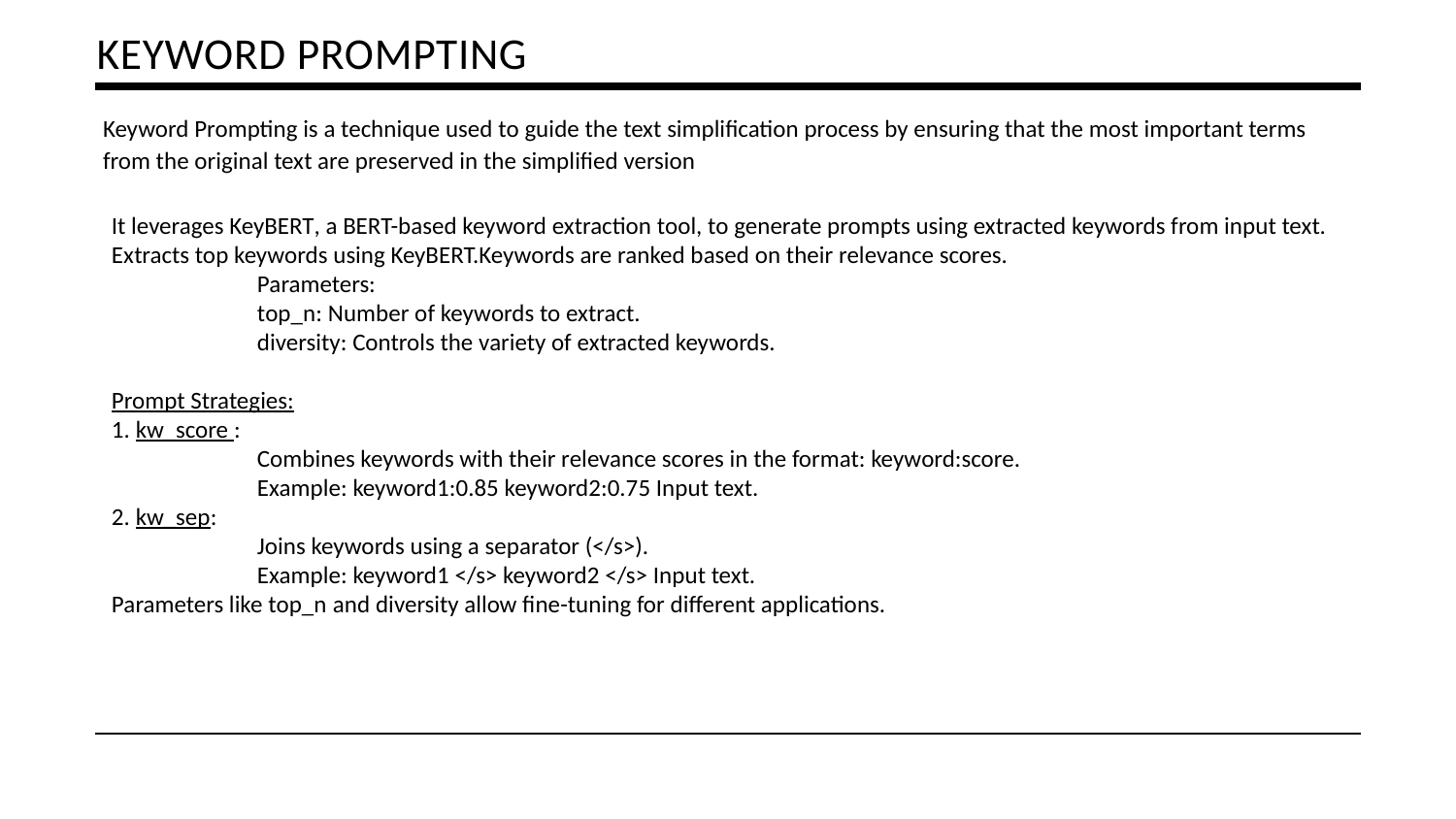

Keyword Prompting
Keyword Prompting is a technique used to guide the text simplification process by ensuring that the most important terms from the original text are preserved in the simplified version
It leverages KeyBERT, a BERT-based keyword extraction tool, to generate prompts using extracted keywords from input text.
Extracts top keywords using KeyBERT.Keywords are ranked based on their relevance scores.
	Parameters:
	top_n: Number of keywords to extract.
	diversity: Controls the variety of extracted keywords.

Prompt Strategies:
1. kw_score :
	Combines keywords with their relevance scores in the format: keyword:score.
	Example: keyword1:0.85 keyword2:0.75 Input text.
2. kw_sep:
	Joins keywords using a separator (</s>).
	Example: keyword1 </s> keyword2 </s> Input text.
Parameters like top_n and diversity allow fine-tuning for different applications.